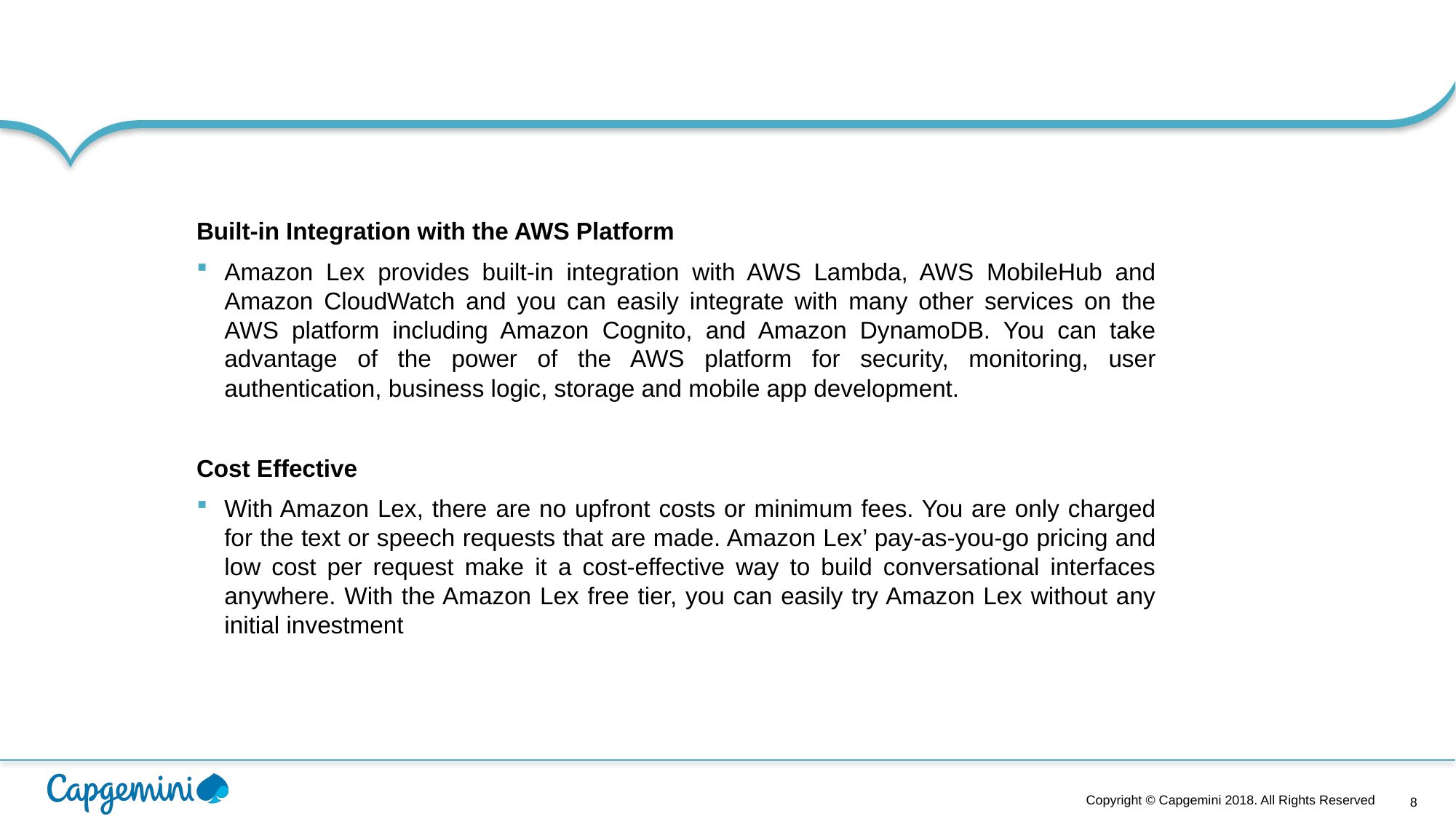

#
Built-in Integration with the AWS Platform
Amazon Lex provides built-in integration with AWS Lambda, AWS MobileHub and Amazon CloudWatch and you can easily integrate with many other services on the AWS platform including Amazon Cognito, and Amazon DynamoDB. You can take advantage of the power of the AWS platform for security, monitoring, user authentication, business logic, storage and mobile app development.

Cost Effective
With Amazon Lex, there are no upfront costs or minimum fees. You are only charged for the text or speech requests that are made. Amazon Lex’ pay-as-you-go pricing and low cost per request make it a cost-effective way to build conversational interfaces anywhere. With the Amazon Lex free tier, you can easily try Amazon Lex without any initial investment